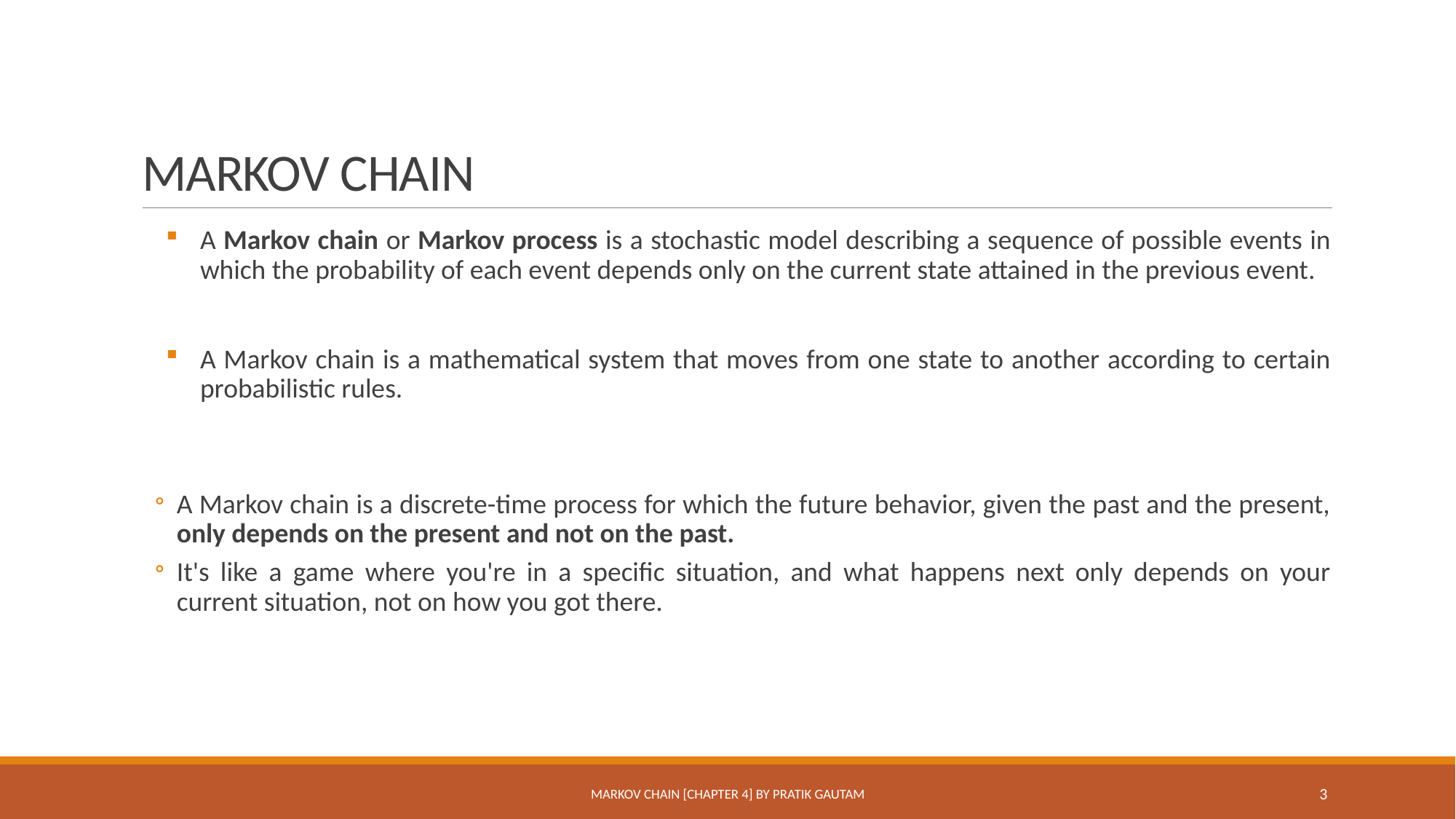

# MARKOV CHAIN
A Markov chain or Markov process is a stochastic model describing a sequence of possible events in which the probability of each event depends only on the current state attained in the previous event.

A Markov chain is a mathematical system that moves from one state to another according to certain probabilistic rules.

A Markov chain is a discrete-time process for which the future behavior, given the past and the present, only depends on the present and not on the past.
It's like a game where you're in a specific situation, and what happens next only depends on your current situation, not on how you got there.

MARKOV CHAIN [Chapter 4] By Pratik Gautam
3